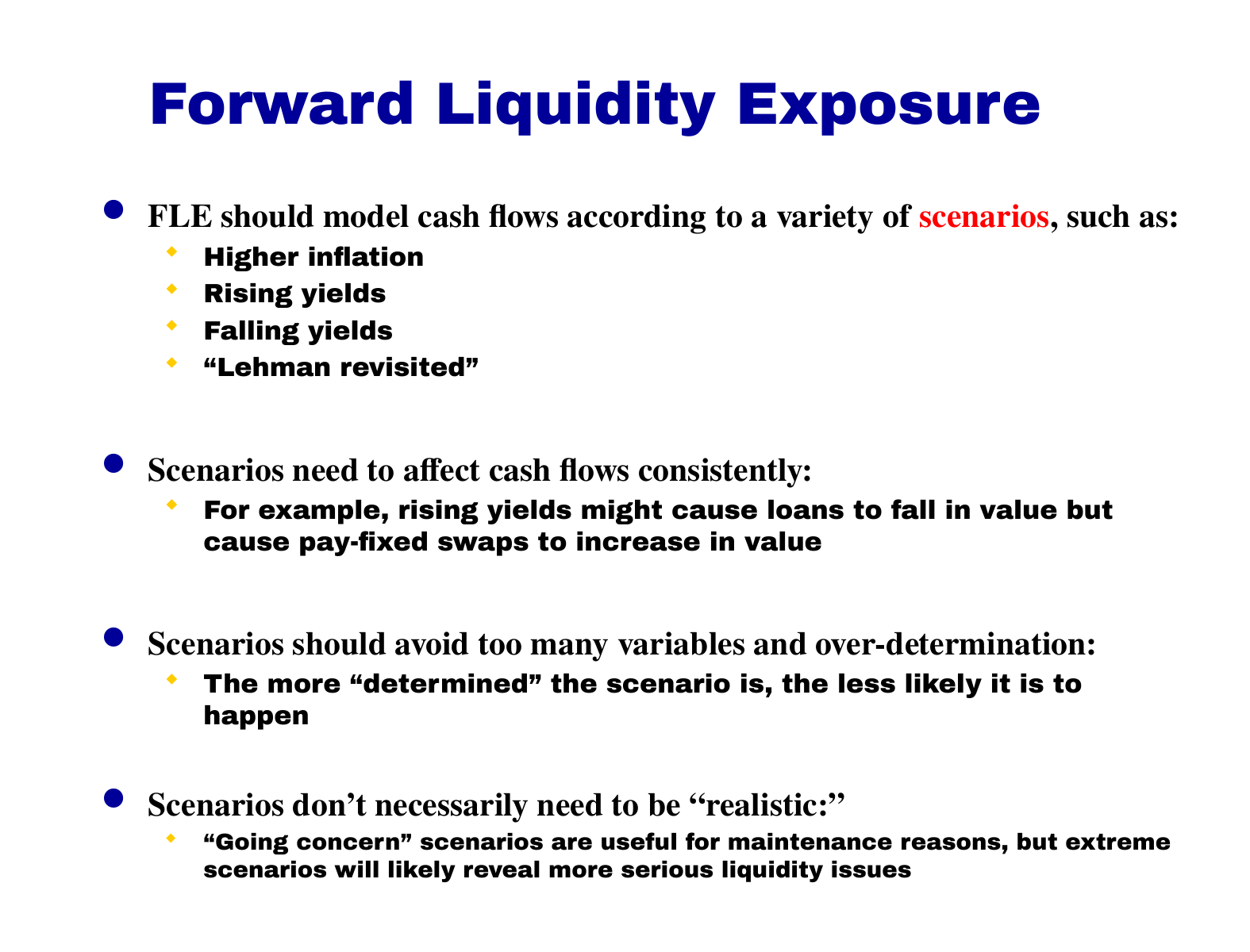

# Forward Liquidity Exposure
FLE should model cash flows according to a variety of scenarios, such as:
Higher inflation
Rising yields
Falling yields
“Lehman revisited”

Scenarios need to affect cash flows consistently:
For example, rising yields might cause loans to fall in value but cause pay-fixed swaps to increase in value

Scenarios should avoid too many variables and over-determination:
The more “determined” the scenario is, the less likely it is to happen

Scenarios don’t necessarily need to be “realistic:”
“Going concern” scenarios are useful for maintenance reasons, but extreme scenarios will likely reveal more serious liquidity issues